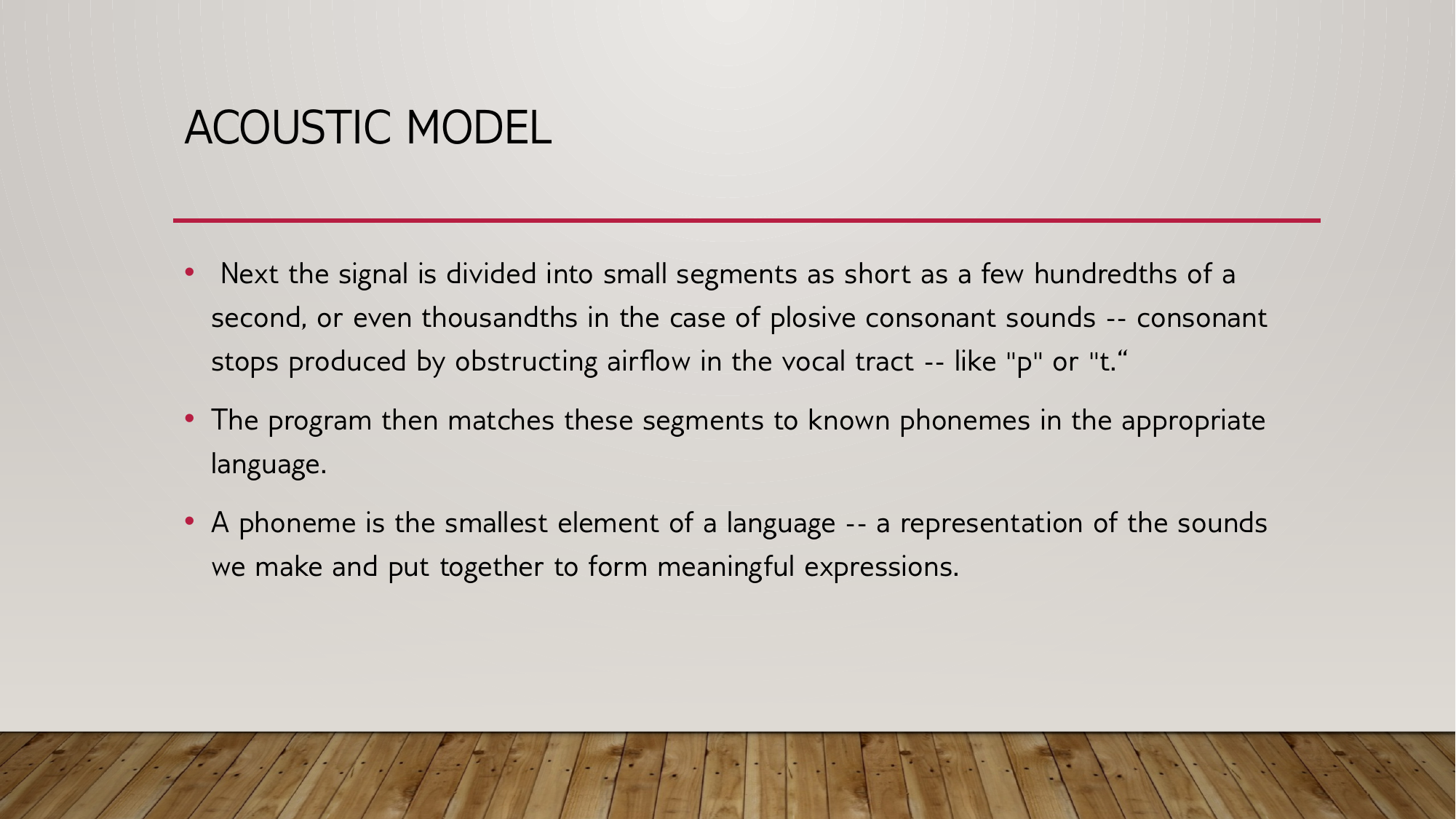

# Acoustic model
 Next the signal is divided into small segments as short as a few hundredths of a second, or even thousandths in the case of plosive consonant sounds -- consonant stops produced by obstructing airflow in the vocal tract -- like "p" or "t.“
The program then matches these segments to known phonemes in the appropriate language.
A phoneme is the smallest element of a language -- a representation of the sounds we make and put together to form meaningful expressions.